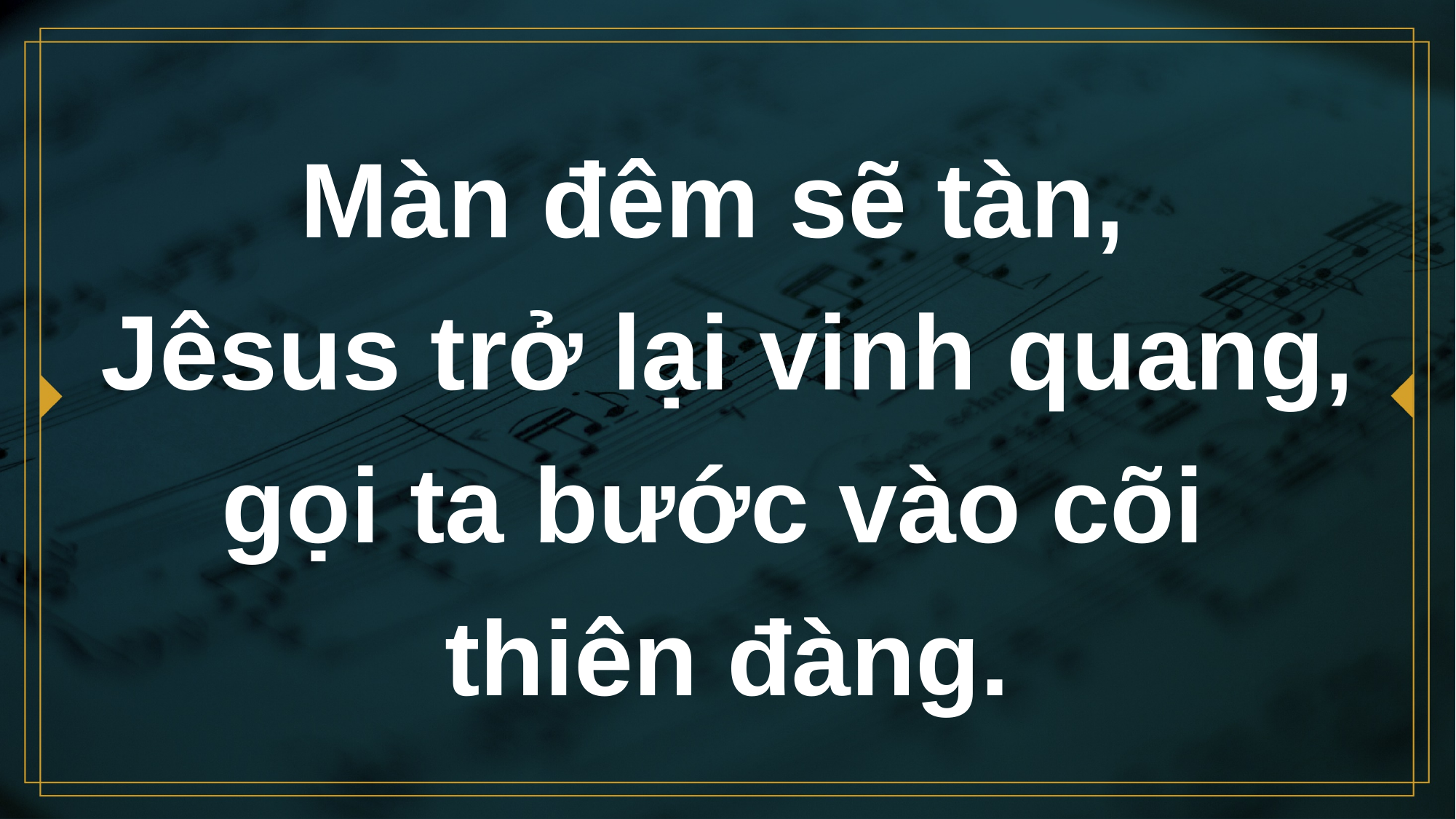

# Màn đêm sẽ tàn, Jêsus trở lại vinh quang, gọi ta bước vào cõi thiên đàng.